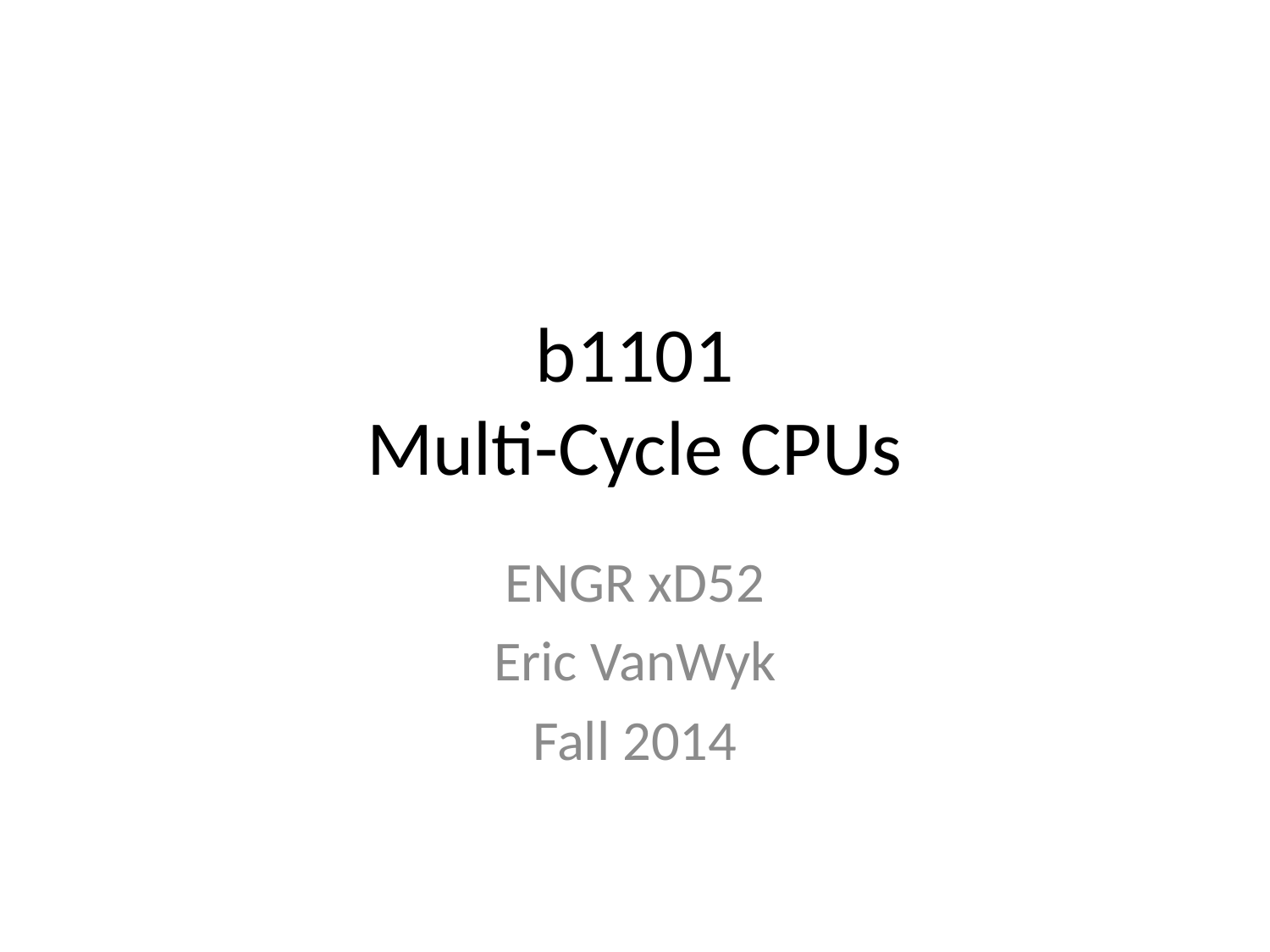

# b1101 Multi-Cycle CPUs
ENGR xD52
Eric VanWyk
Fall 2014